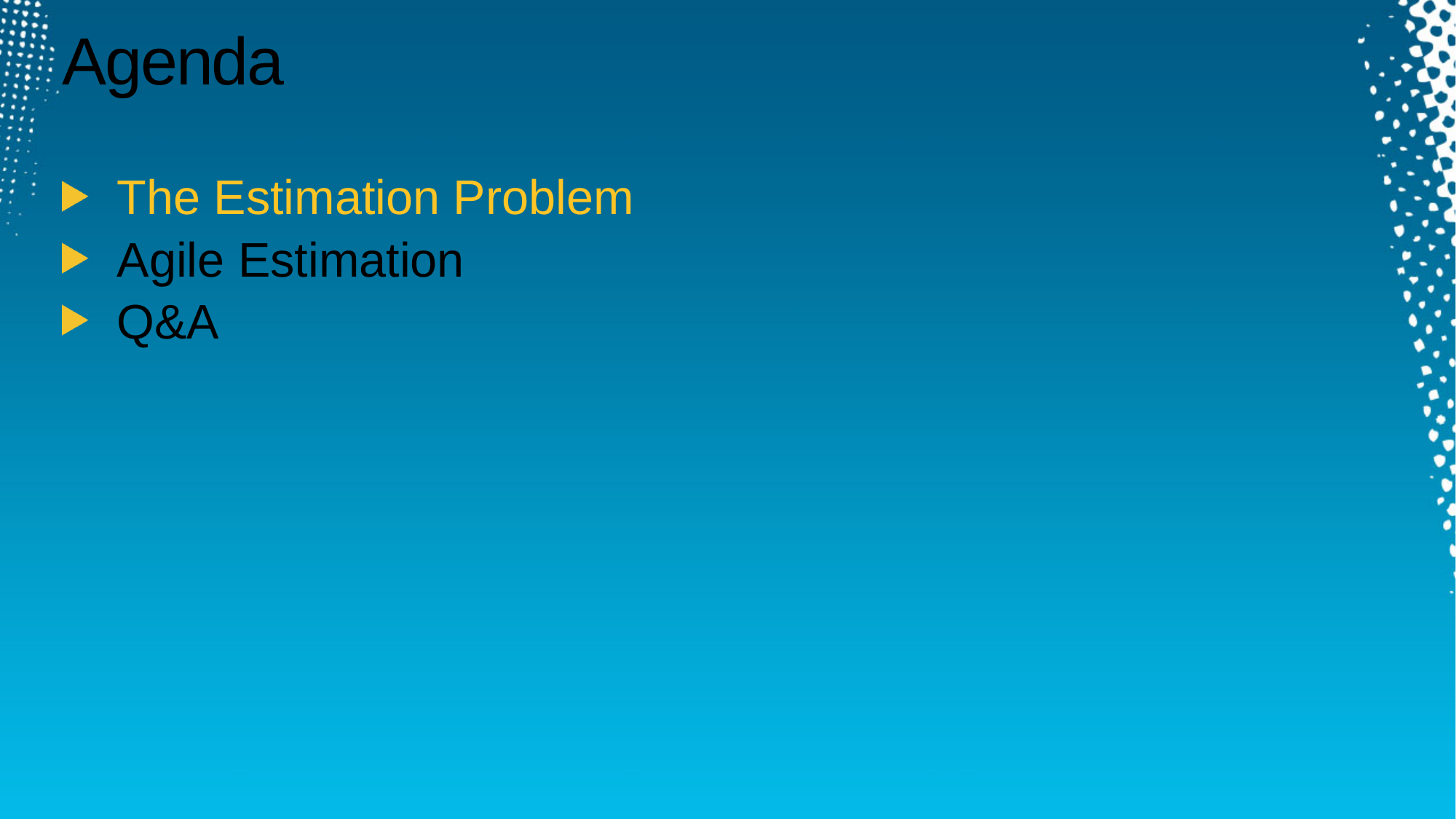

# Agenda
The Estimation Problem
Agile Estimation
Q&A